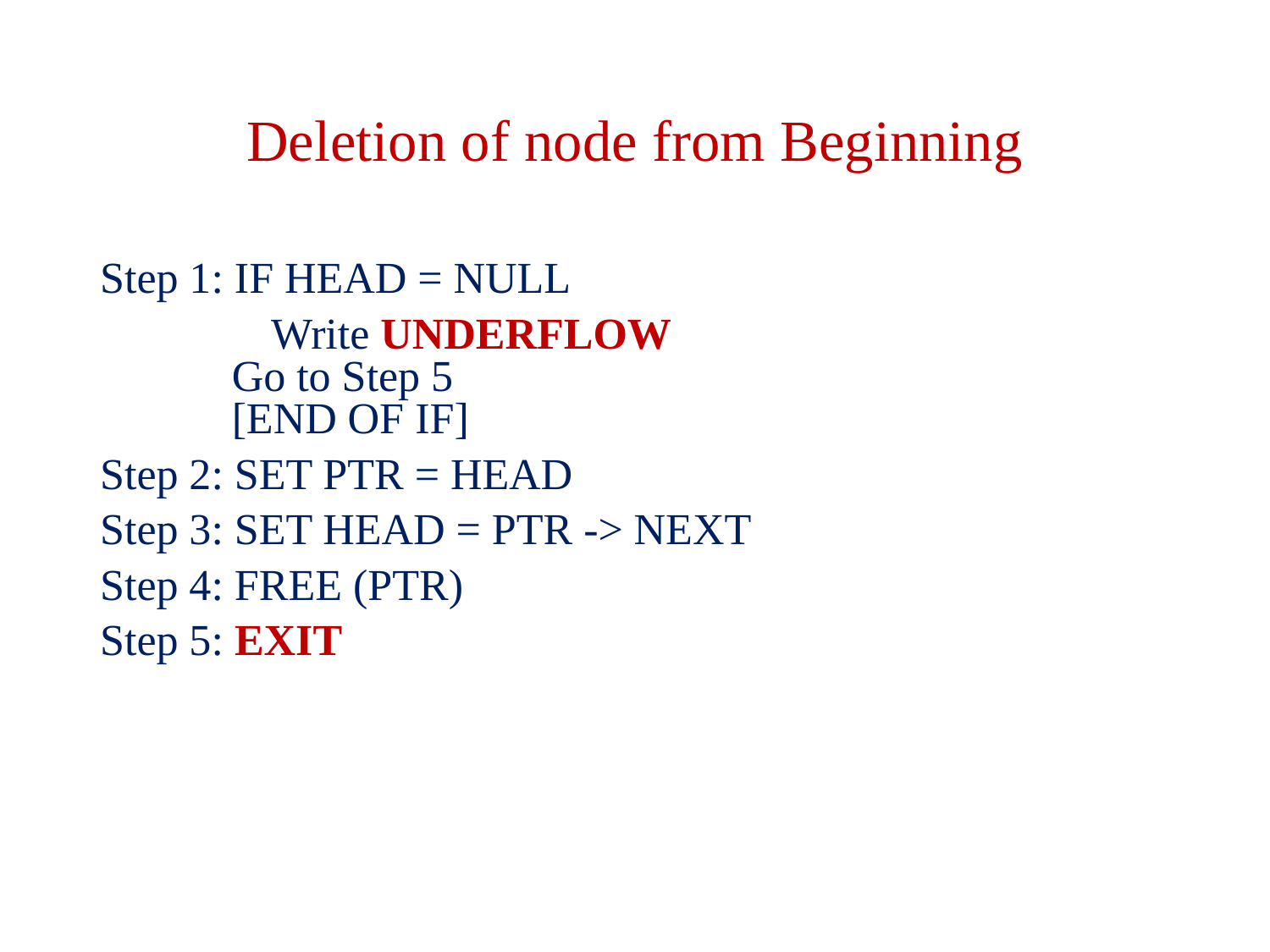

# Deletion of node from Beginning
Step 1: IF HEAD = NULL
	    Write UNDERFLOW
            Go to Step 5
            [END OF IF]
Step 2: SET PTR = HEAD
Step 3: SET HEAD = PTR -> NEXT
Step 4: FREE (PTR)
Step 5: EXIT